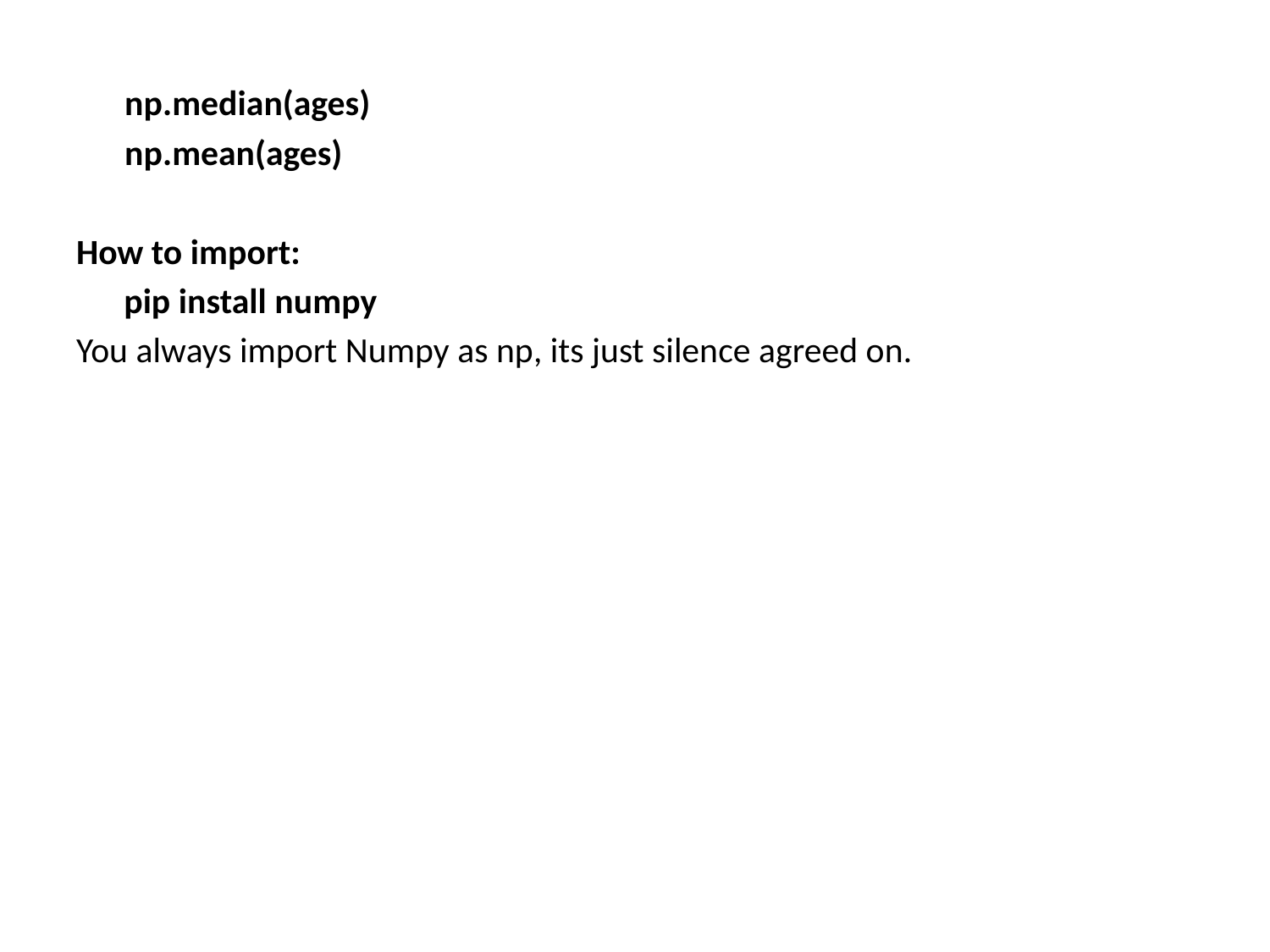

np.median(ages)
      np.mean(ages)

How to import:
	pip install numpy
You always import Numpy as np, its just silence agreed on.